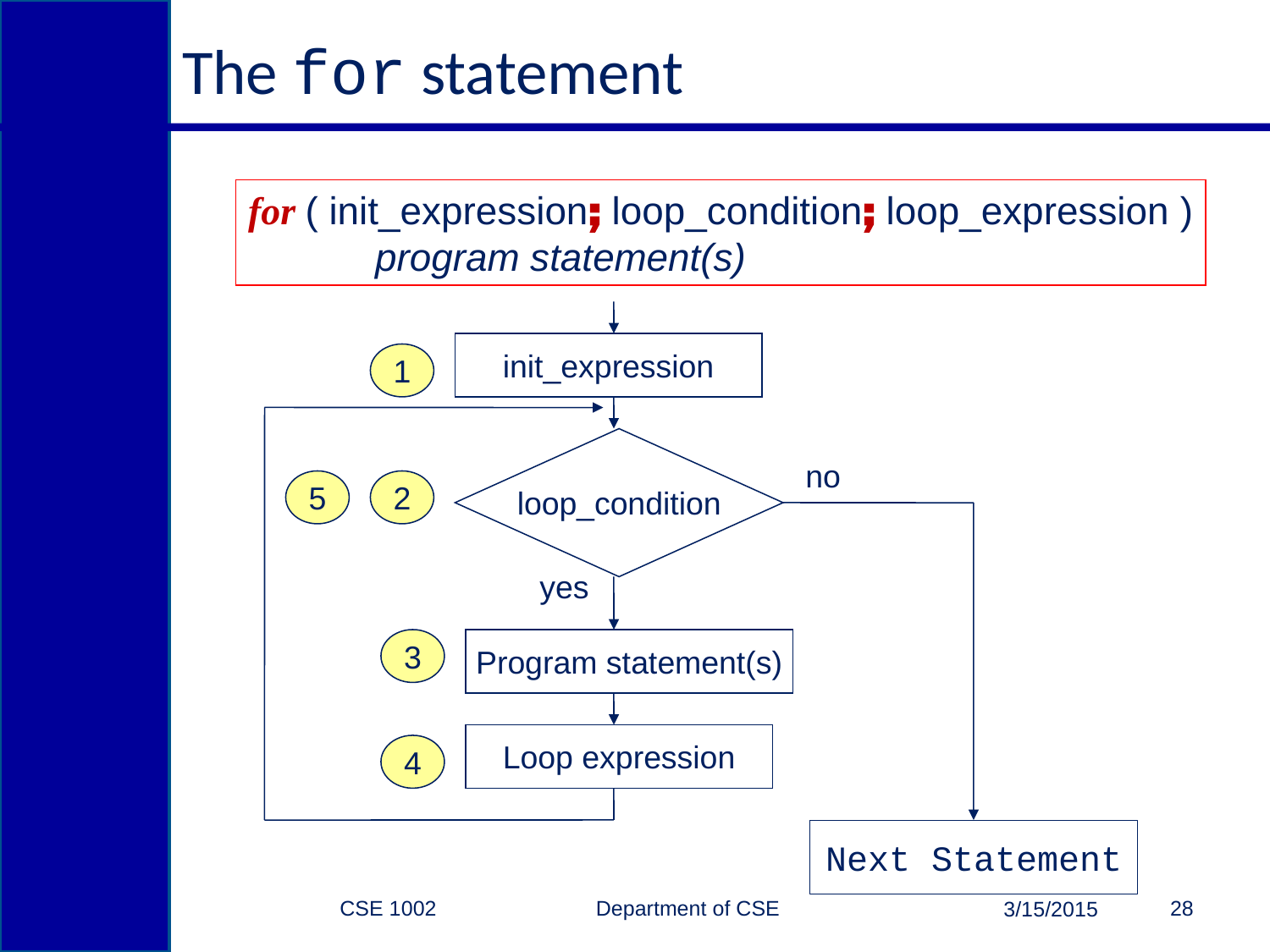

# The for statement
for ( init_expression; loop_condition; loop_expression )
	program statement(s)

init_expression
1

loop_condition
no
5
2

yes

3
Program statement(s)

Loop expression
4

Next Statement
CSE 1002                           Department of CSE
28
3/15/2015